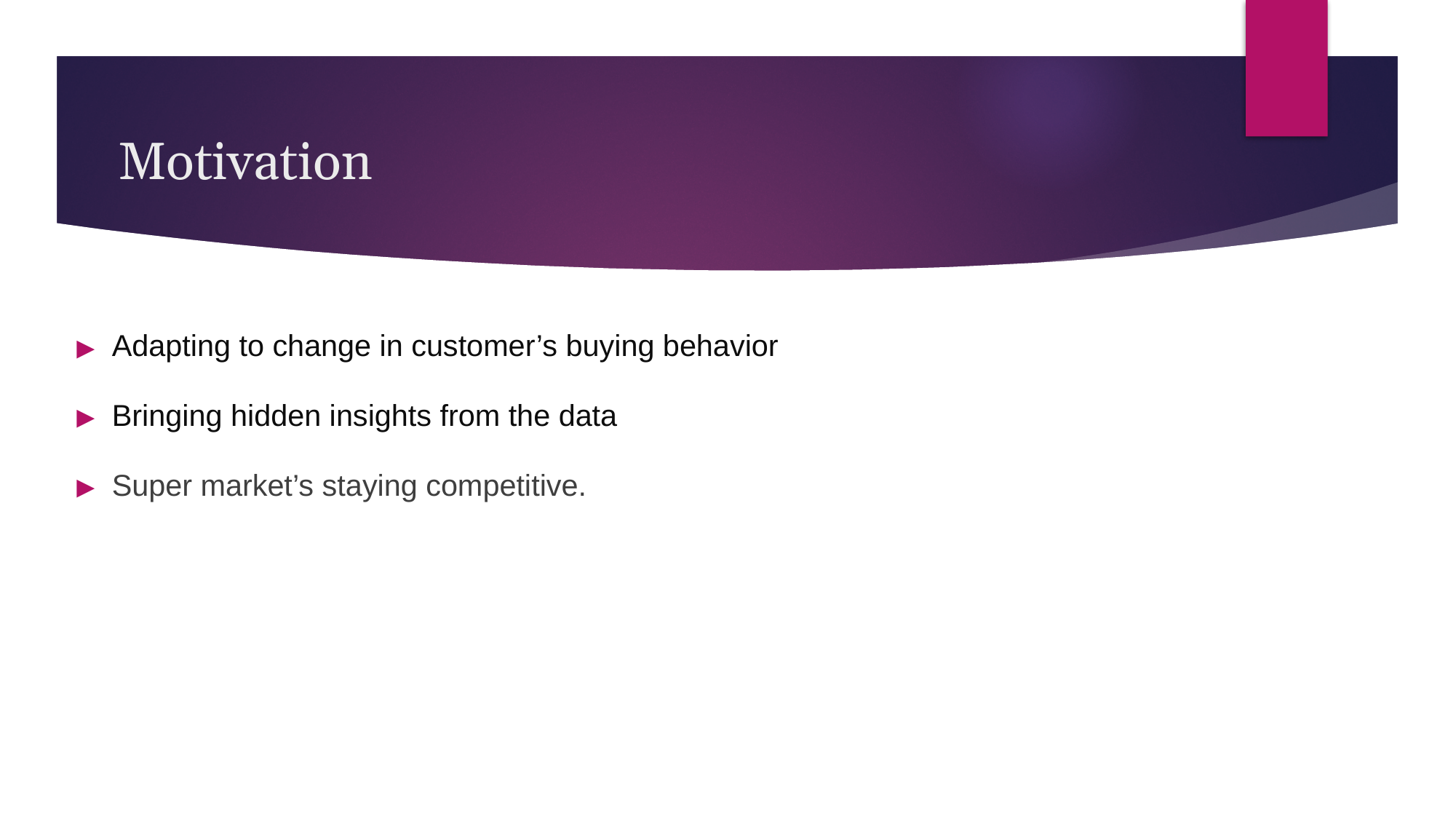

# Motivation
Adapting to change in customer’s buying behavior
Bringing hidden insights from the data
Super market’s staying competitive.